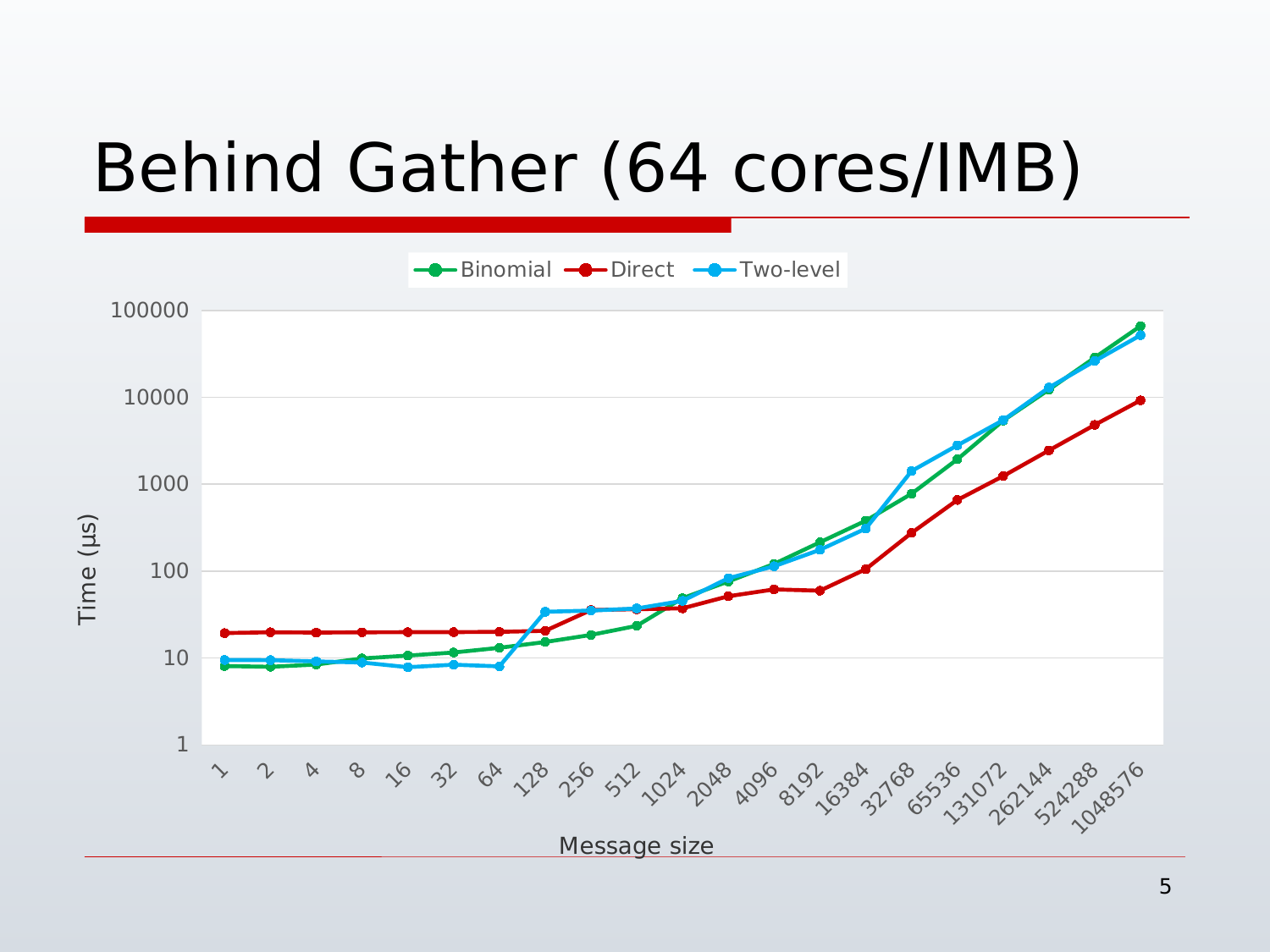

# Behind Gather (64 cores/IMB)

### Chart

| Category | Binomial | Direct  | Two-level |
|---|---|---|---|
| 1 | 8.09 | 19.37 | 9.49 |
| 2 | 7.93 | 19.8 | 9.45 |
| 4 | 8.42 | 19.64 | 9.15 |
| 8 | 9.89 | 19.77 | 8.88 |
| 16 | 10.67 | 19.84 | 7.84 |
| 32 | 11.58 | 19.87 | 8.38 |
| 64 | 13.12 | 20.0 | 8.02 |
| 128 | 15.29 | 20.56 | 34.06 |
| 256 | 18.45 | 35.67 | 35.19 |
| 512 | 23.48 | 36.47 | 37.19 |
| 1024 | 48.86 | 37.32 | 45.55 |
| 2048 | 76.13 | 51.42 | 82.96 |
| 4096 | 121.18 | 61.64 | 113.88 |
| 8192 | 214.82 | 59.57 | 176.06 |
| 16384 | 380.6 | 105.44 | 308.54 |
| 32768 | 777.47 | 275.43 | 1418.43 |
| 65536 | 1936.52 | 659.07 | 2803.98 |
| 131072 | 5401.65 | 1241.34 | 5464.87 |
| 262144 | 12306.43 | 2456.08 | 12978.26 |
| 524288 | 28717.78 | 4822.25 | 26221.58 |
| 1048576 | 66267.79 | 9239.29 | 51947.67 |
5